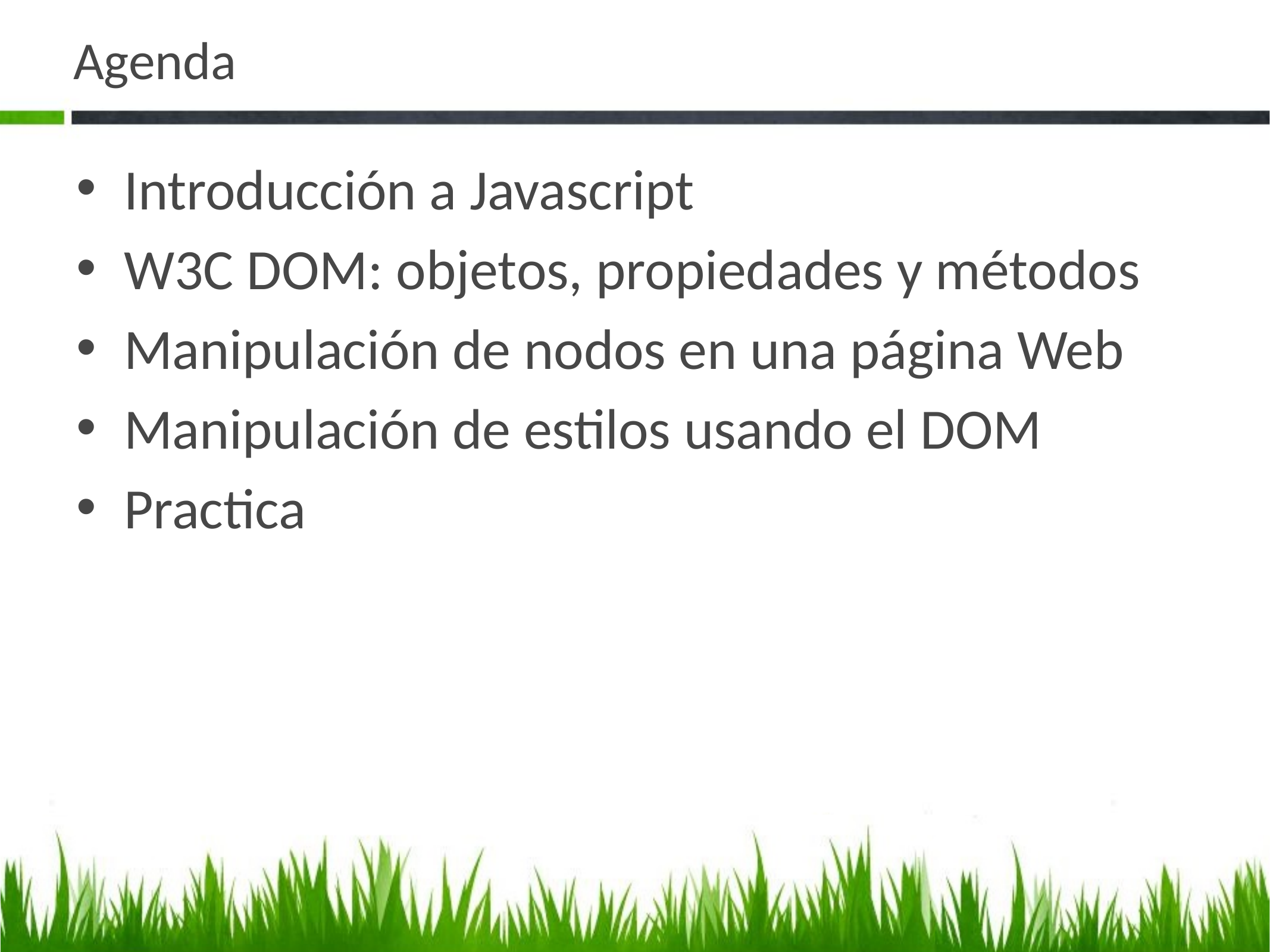

# Agenda
Introducción a Javascript
W3C DOM: objetos, propiedades y métodos
Manipulación de nodos en una página Web
Manipulación de estilos usando el DOM
Practica